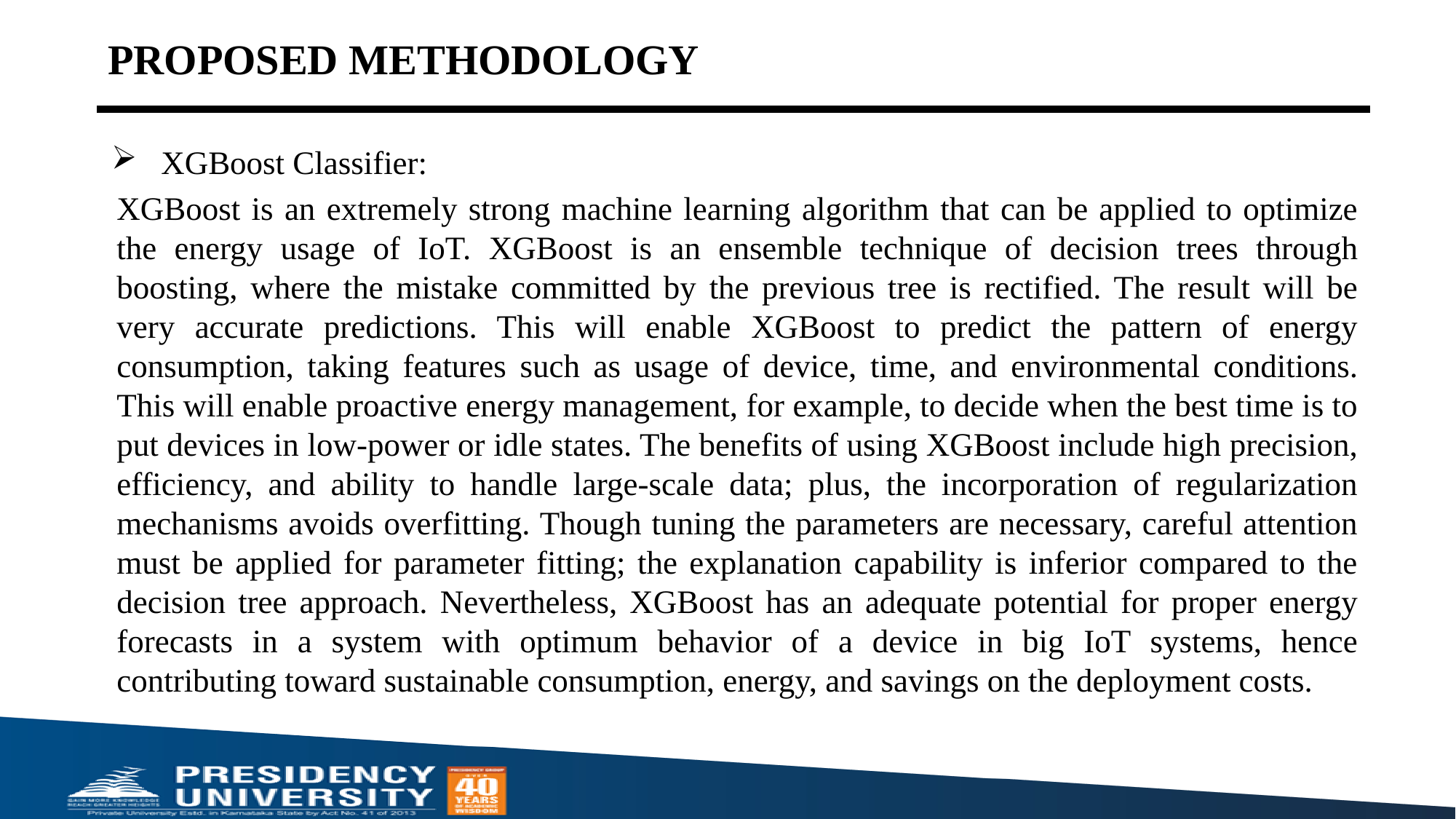

# PROPOSED METHODOLOGY

XGBoost Classifier:
XGBoost is an extremely strong machine learning algorithm that can be applied to optimize the energy usage of IoT. XGBoost is an ensemble technique of decision trees through boosting, where the mistake committed by the previous tree is rectified. The result will be very accurate predictions. This will enable XGBoost to predict the pattern of energy consumption, taking features such as usage of device, time, and environmental conditions. This will enable proactive energy management, for example, to decide when the best time is to put devices in low-power or idle states. The benefits of using XGBoost include high precision, efficiency, and ability to handle large-scale data; plus, the incorporation of regularization mechanisms avoids overfitting. Though tuning the parameters are necessary, careful attention must be applied for parameter fitting; the explanation capability is inferior compared to the decision tree approach. Nevertheless, XGBoost has an adequate potential for proper energy forecasts in a system with optimum behavior of a device in big IoT systems, hence contributing toward sustainable consumption, energy, and savings on the deployment costs.